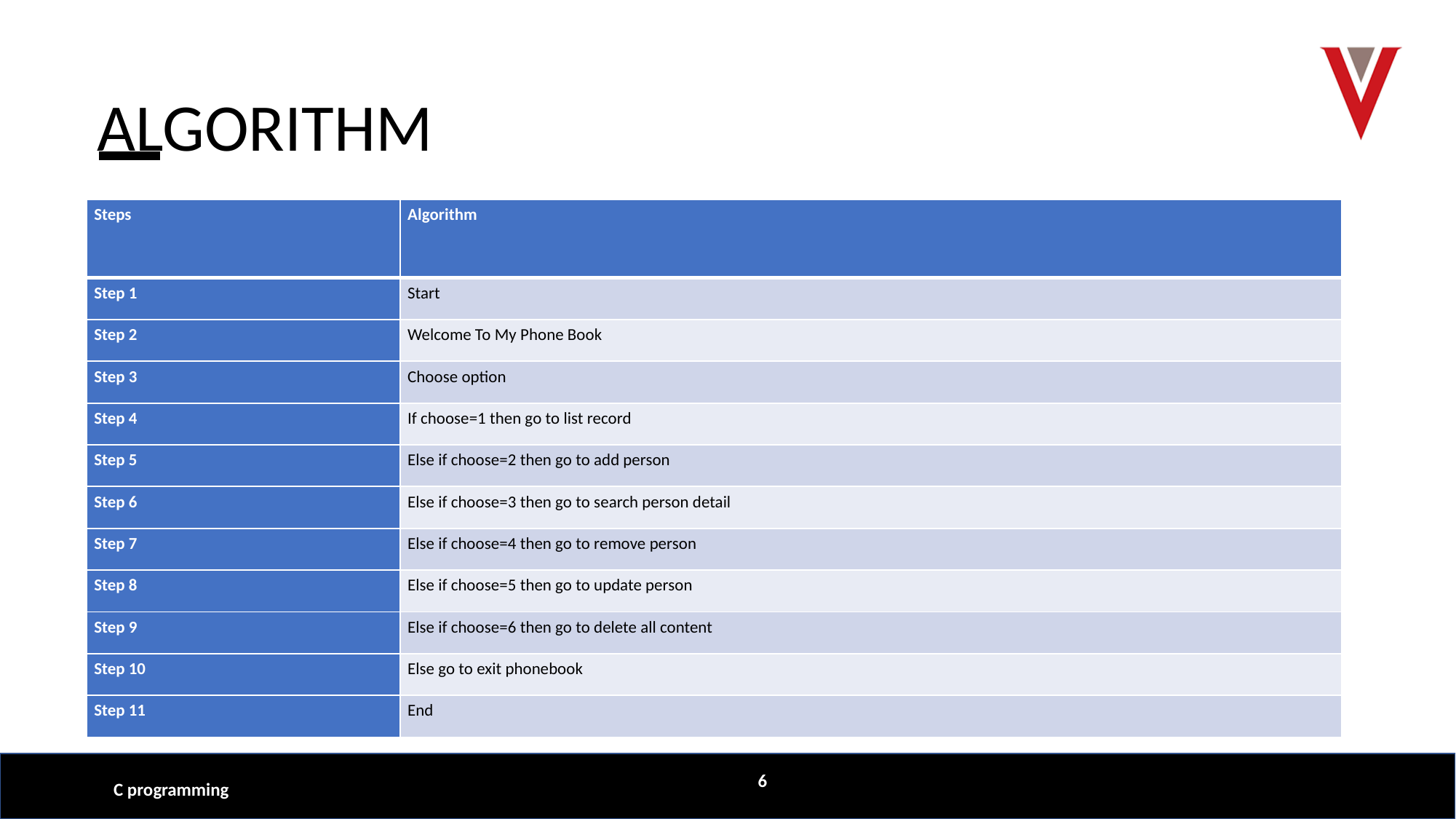

# ALGORITHM
| Steps | Algorithm |
| --- | --- |
| Step 1 | Start |
| Step 2 | Welcome To My Phone Book |
| Step 3 | Choose option |
| Step 4 | If choose=1 then go to list record |
| Step 5 | Else if choose=2 then go to add person |
| Step 6 | Else if choose=3 then go to search person detail |
| Step 7 | Else if choose=4 then go to remove person |
| Step 8 | Else if choose=5 then go to update person |
| Step 9 | Else if choose=6 then go to delete all content |
| Step 10 | Else go to exit phonebook |
| Step 11 | End |
6
C programming